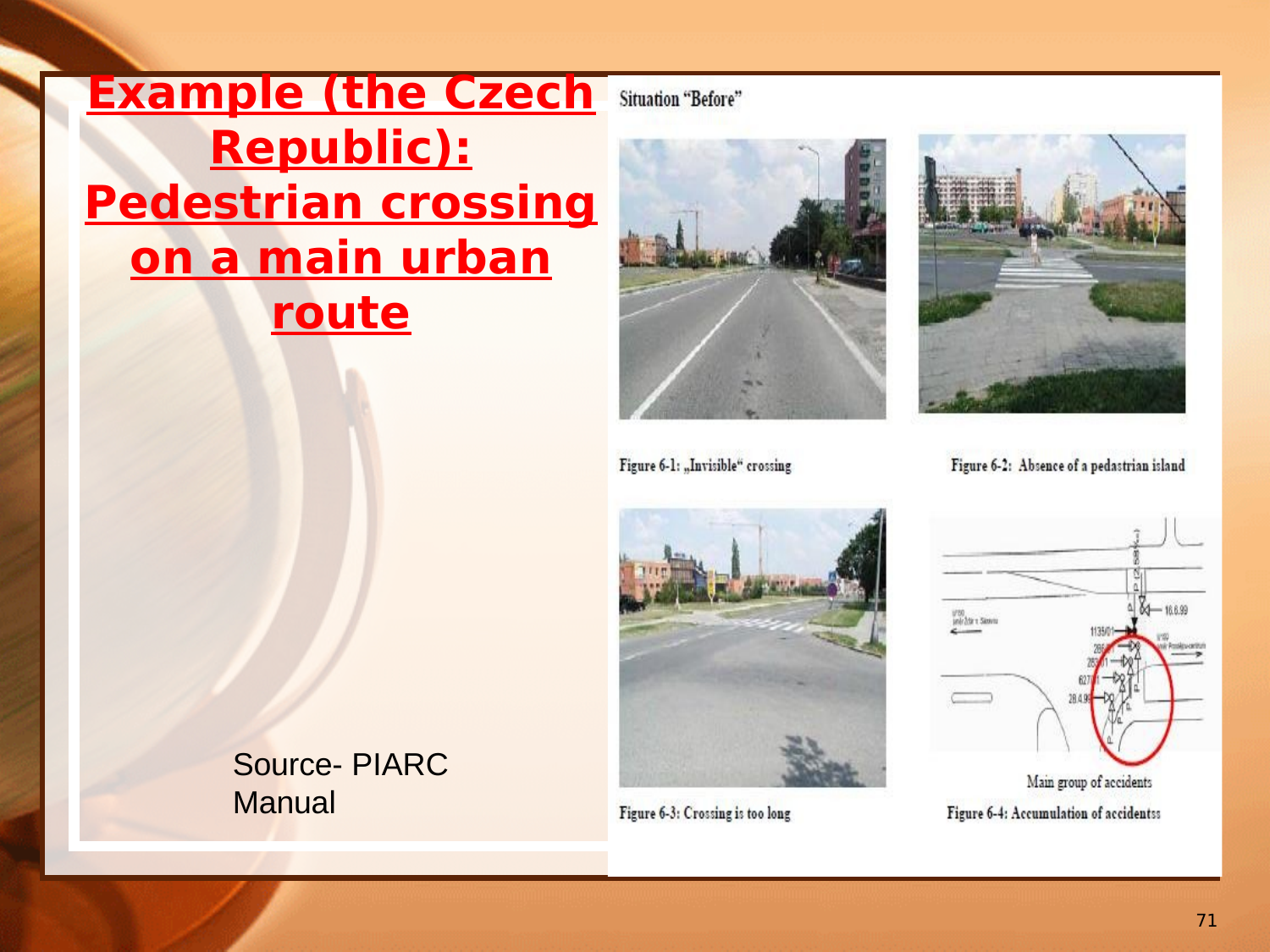

71
Example (the Czech Republic):
Pedestrian crossing on a main urban route

Source- PIARC Manual